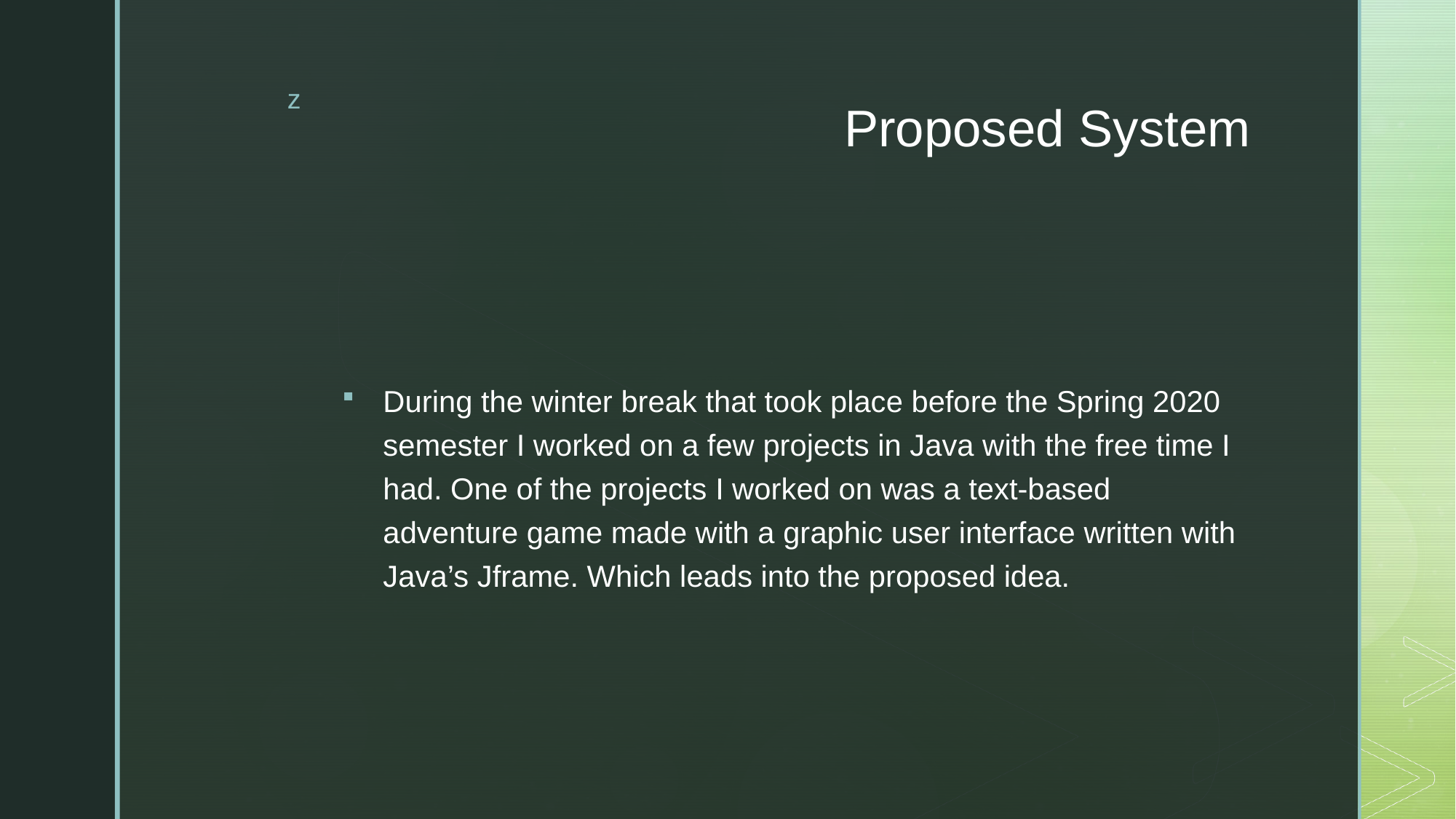

# Proposed System
During the winter break that took place before the Spring 2020 semester I worked on a few projects in Java with the free time I had. One of the projects I worked on was a text-based adventure game made with a graphic user interface written with Java’s Jframe. Which leads into the proposed idea.